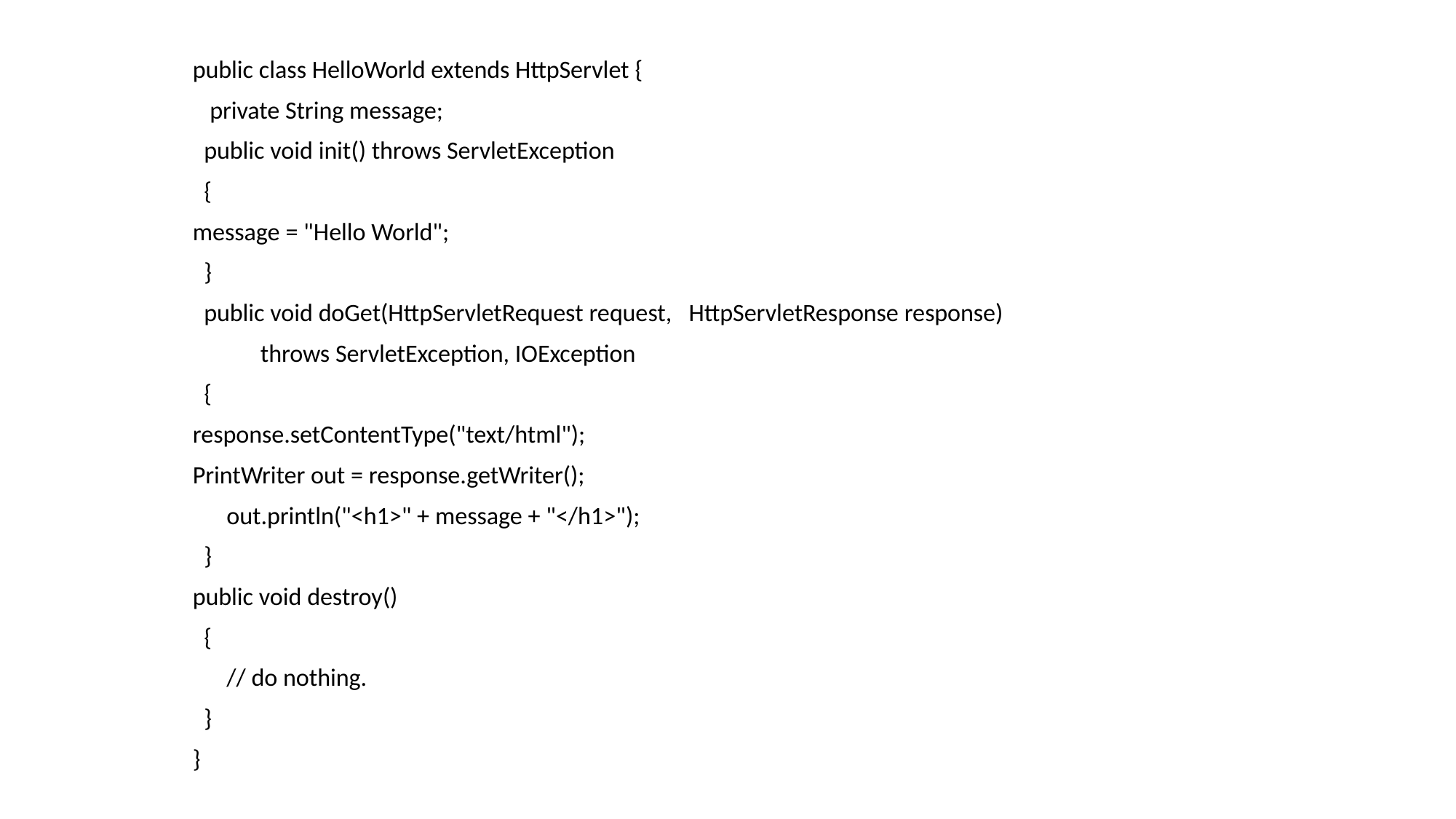

public class HelloWorld extends HttpServlet {
   private String message;
  public void init() throws ServletException
  {
message = "Hello World";
  }
  public void doGet(HttpServletRequest request,   HttpServletResponse response)
            throws ServletException, IOException
  {
response.setContentType("text/html");
PrintWriter out = response.getWriter();
      out.println("<h1>" + message + "</h1>");
  }
public void destroy()
  {
      // do nothing.
  }
}